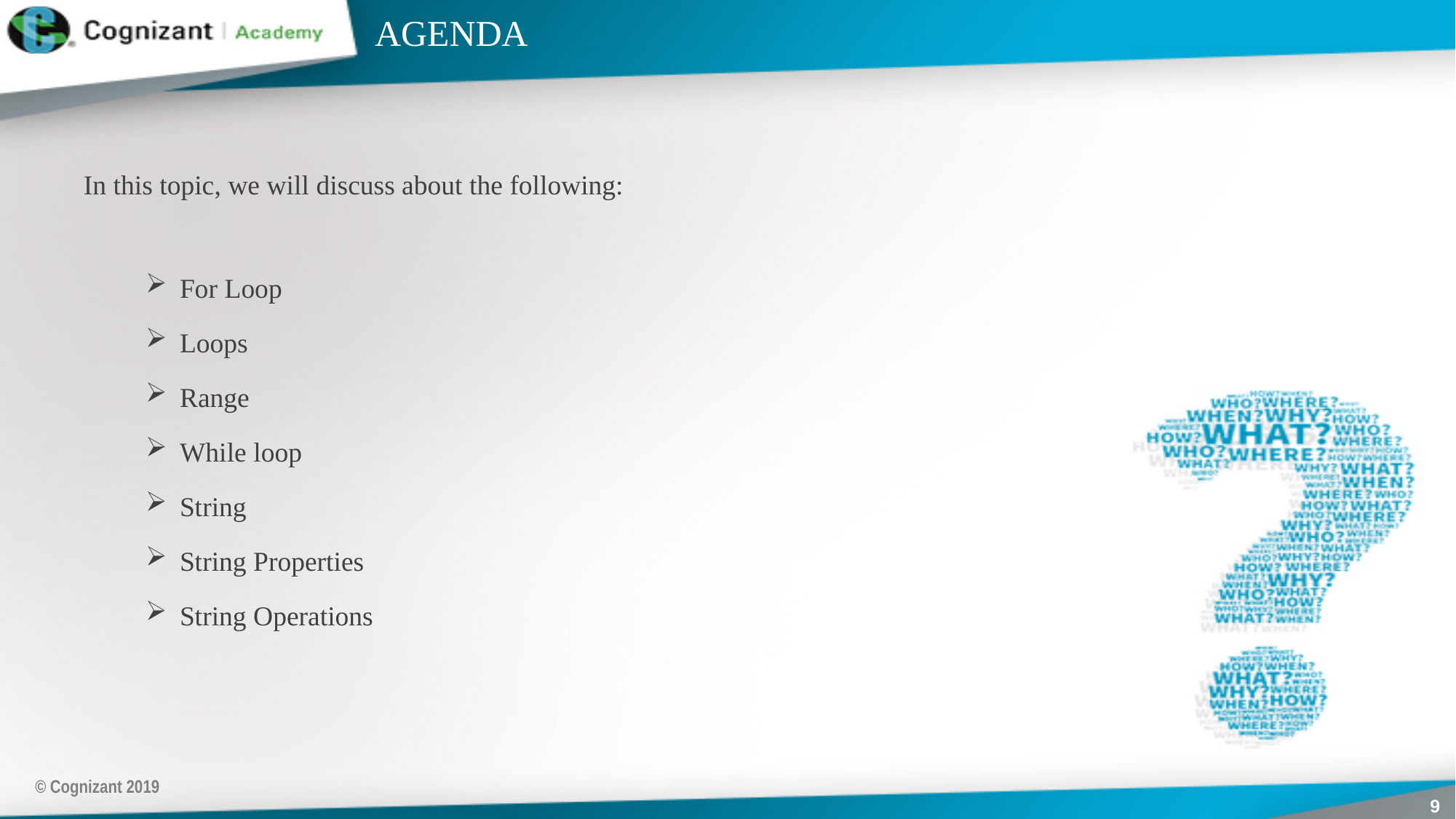

# AGENDA
In this topic, we will discuss about the following:

For Loop
Loops
Range
While loop
String
String Properties
String Operations
© Cognizant 2019
9